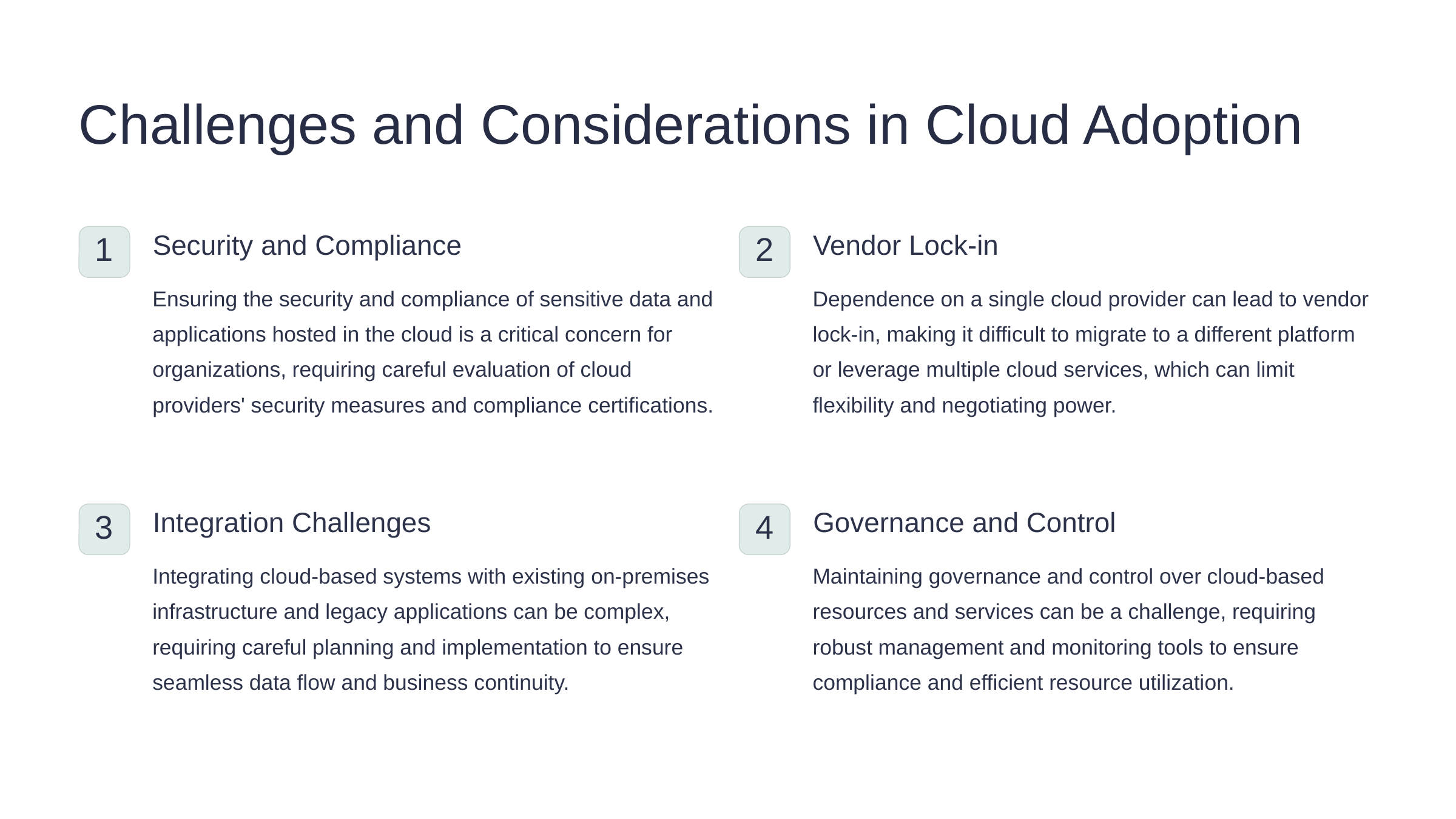

Challenges and Considerations in Cloud Adoption

Security and Compliance

Vendor Lock-in
1
2
Ensuring the security and compliance of sensitive data and applications hosted in the cloud is a critical concern for organizations, requiring careful evaluation of cloud providers' security measures and compliance certifications.
Dependence on a single cloud provider can lead to vendor lock-in, making it difficult to migrate to a different platform or leverage multiple cloud services, which can limit flexibility and negotiating power.

Integration Challenges

Governance and Control
3
4
Integrating cloud-based systems with existing on-premises infrastructure and legacy applications can be complex, requiring careful planning and implementation to ensure seamless data flow and business continuity.
Maintaining governance and control over cloud-based resources and services can be a challenge, requiring robust management and monitoring tools to ensure compliance and efficient resource utilization.